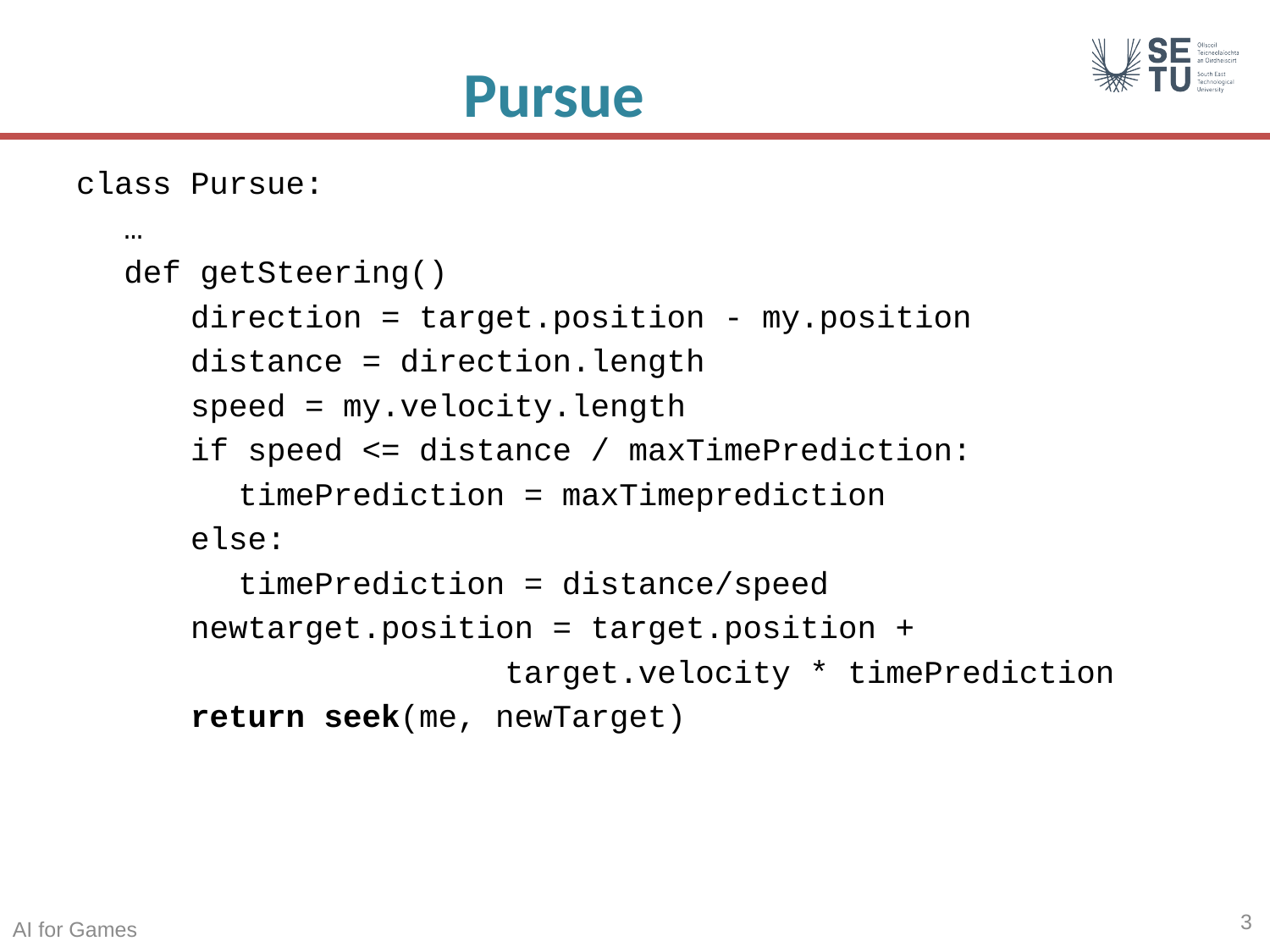

# Pursue
class Pursue:
	…
	def getSteering()
      direction = target.position - my.position
      distance = direction.length
      speed = my.velocity.length
      if speed <= distance / maxTimePrediction:
	      timePrediction = maxTimeprediction
      else:
	      timePrediction = distance/speed
      newtarget.position = target.position +
				target.velocity * timePrediction
      return seek(me, newTarget)
3